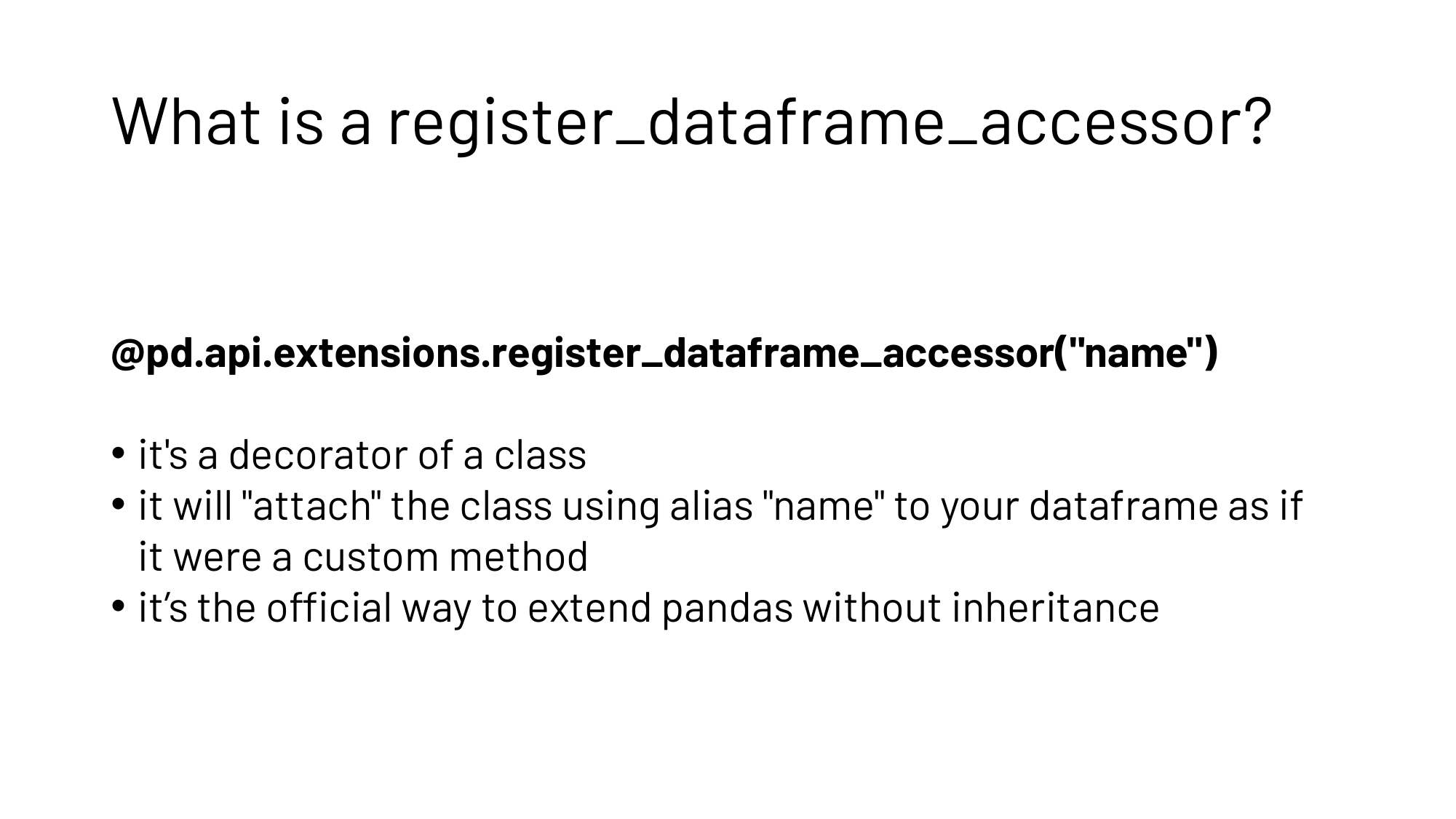

# What is a register_dataframe_accessor?
@pd.api.extensions.register_dataframe_accessor("name")

it's a decorator of a class
it will "attach" the class using alias "name" to your dataframe as if it were a custom method
it’s the official way to extend pandas without inheritance